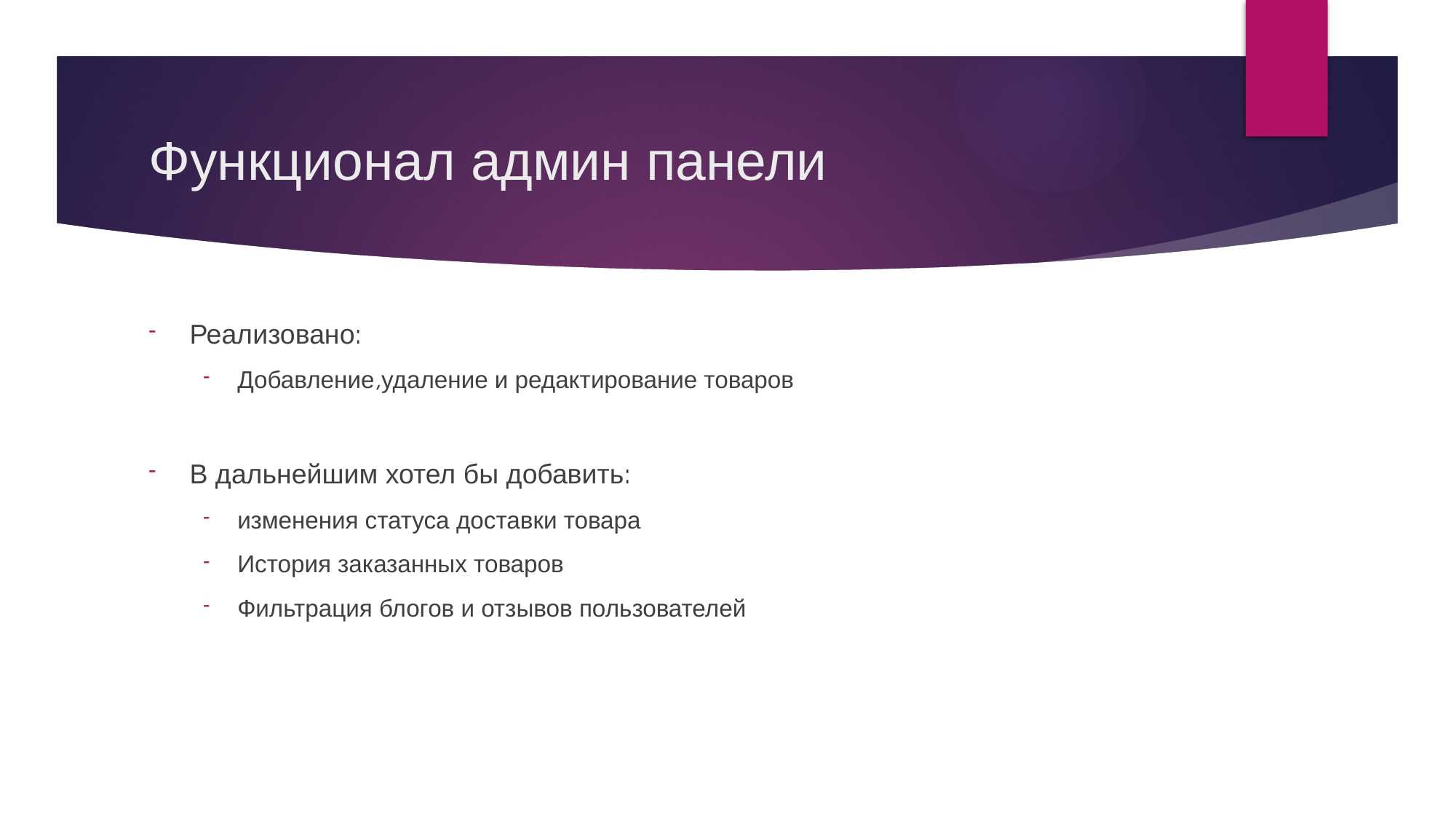

# Функционал админ панели
Реализовано:
Добавление,удаление и редактирование товаров

В дальнейшим хотел бы добавить:
изменения статуса доставки товара
История заказанных товаров
Фильтрация блогов и отзывов пользователей